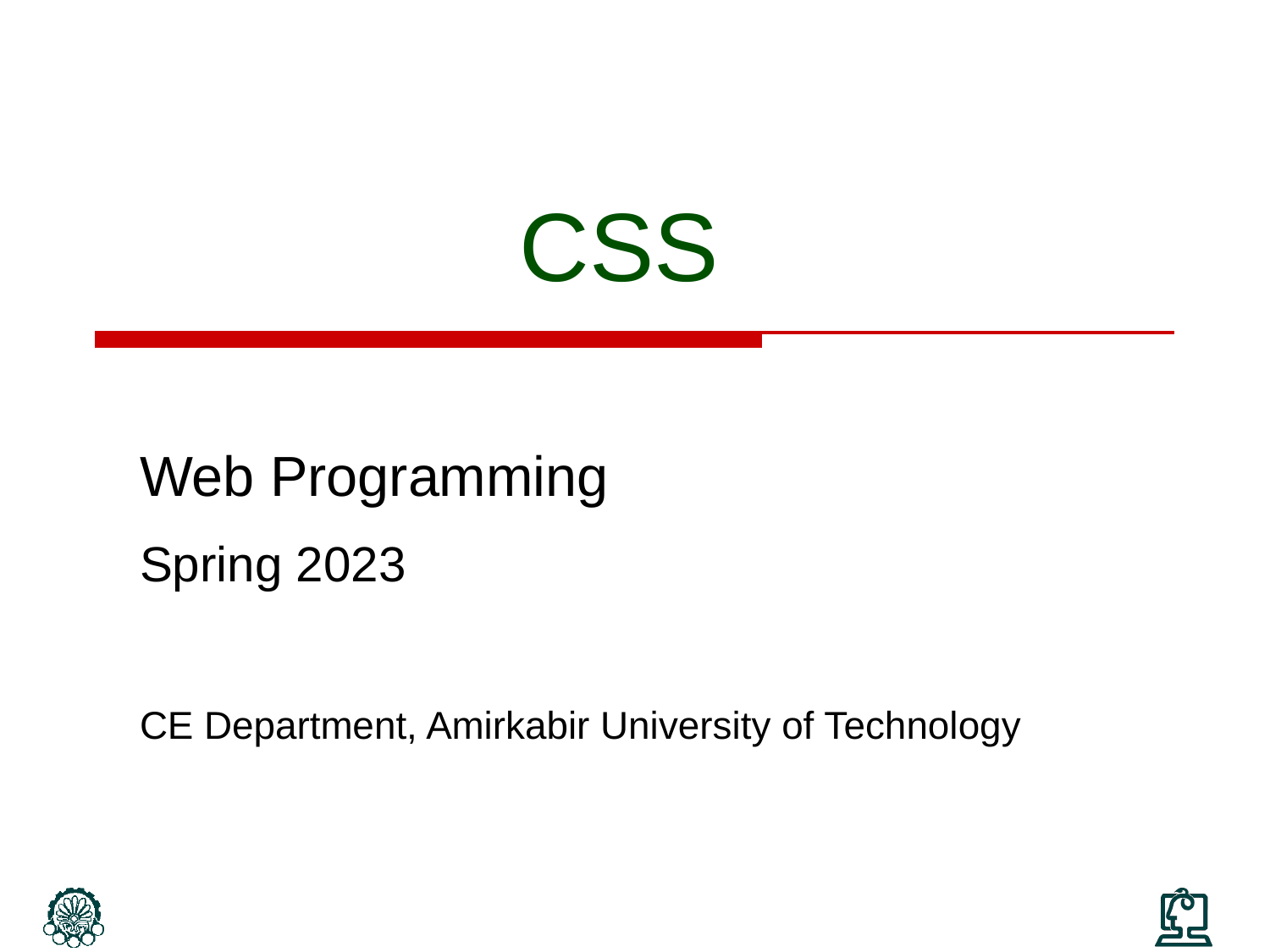

# CSS
Web Programming
Spring 2023

CE Department, Amirkabir University of Technology